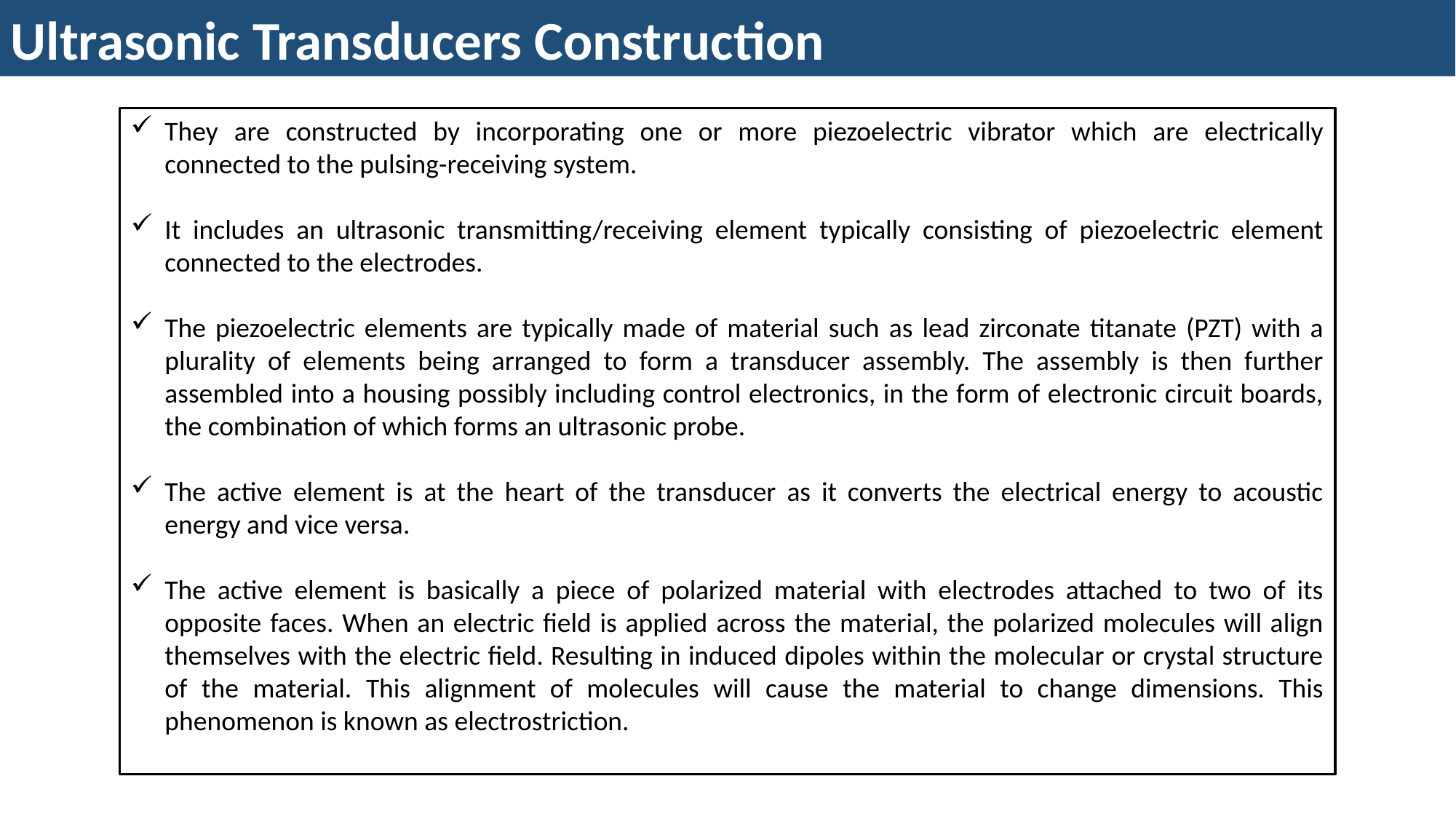

Ultrasonic Transducers Construction
They are constructed by incorporating one or more piezoelectric vibrator which are electrically connected to the pulsing-receiving system.

It includes an ultrasonic transmitting/receiving element typically consisting of piezoelectric element connected to the electrodes.

The piezoelectric elements are typically made of material such as lead zirconate titanate (PZT) with a plurality of elements being arranged to form a transducer assembly. The assembly is then further assembled into a housing possibly including control electronics, in the form of electronic circuit boards, the combination of which forms an ultrasonic probe.

The active element is at the heart of the transducer as it converts the electrical energy to acoustic energy and vice versa.

The active element is basically a piece of polarized material with electrodes attached to two of its opposite faces. When an electric field is applied across the material, the polarized molecules will align themselves with the electric field. Resulting in induced dipoles within the molecular or crystal structure of the material. This alignment of molecules will cause the material to change dimensions. This phenomenon is known as electrostriction.